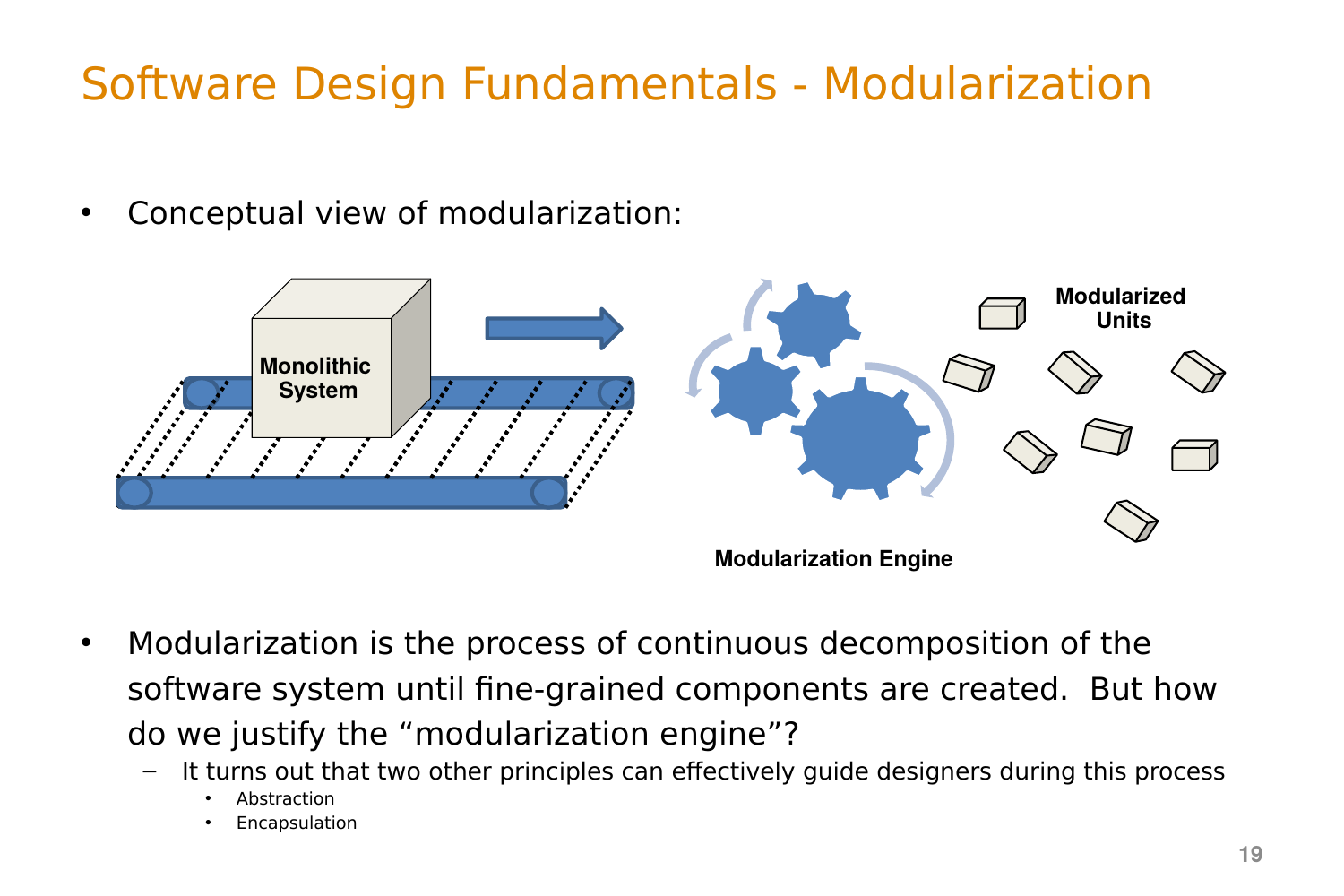

# Software Design Fundamentals - Modularization
Conceptual view of modularization:

Modularization is the process of continuous decomposition of the software system until fine-grained components are created.  But how do we justify the “modularization engine”?
It turns out that two other principles can effectively guide designers during this process
Abstraction
Encapsulation

Modularized
 Units

Monolithic
 System

Modularization Engine
19